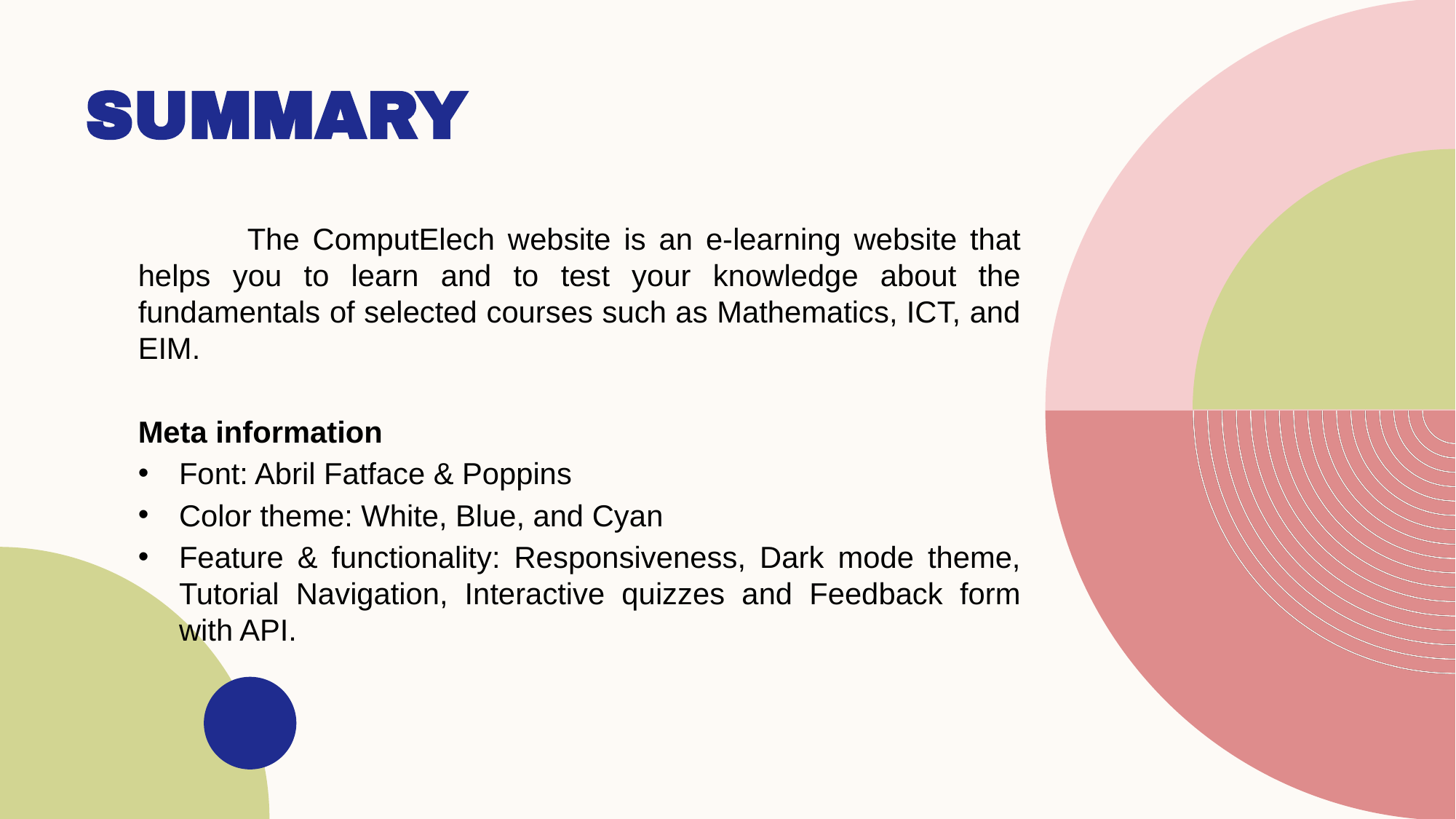

# SUMMARY
	The ComputElech website is an e-learning website that helps you to learn and to test your knowledge about the fundamentals of selected courses such as Mathematics, ICT, and EIM.

Meta information
Font: Abril Fatface & Poppins
Color theme: White, Blue, and Cyan
Feature & functionality: Responsiveness, Dark mode theme, Tutorial Navigation, Interactive quizzes and Feedback form with API.